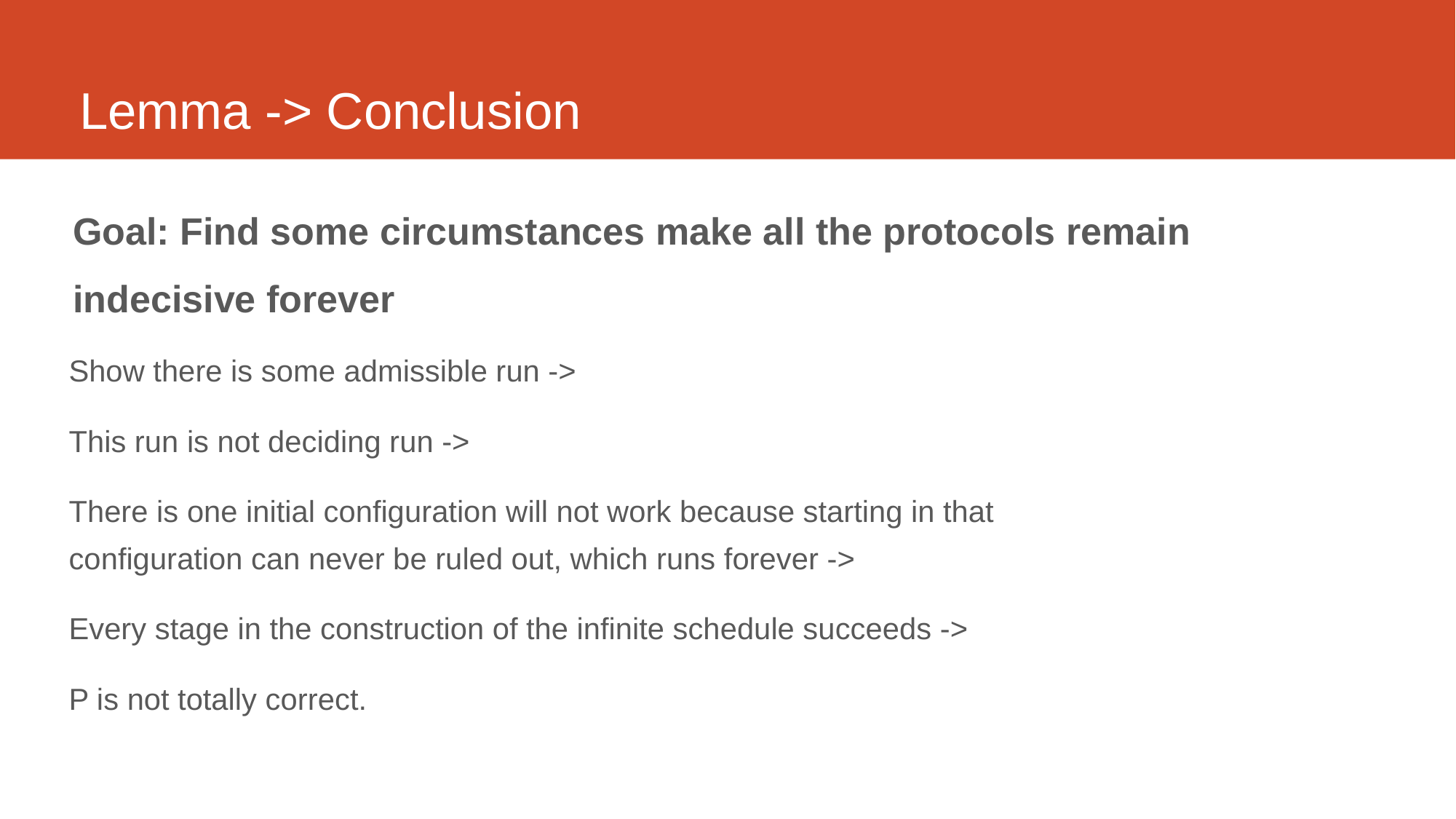

# Lemma -> Conclusion
Goal: Find some circumstances make all the protocols remain indecisive forever

Show there is some admissible run ->
This run is not deciding run ->
There is one initial configuration will not work because starting in that configuration can never be ruled out, which runs forever ->
Every stage in the construction of the infinite schedule succeeds ->
P is not totally correct.